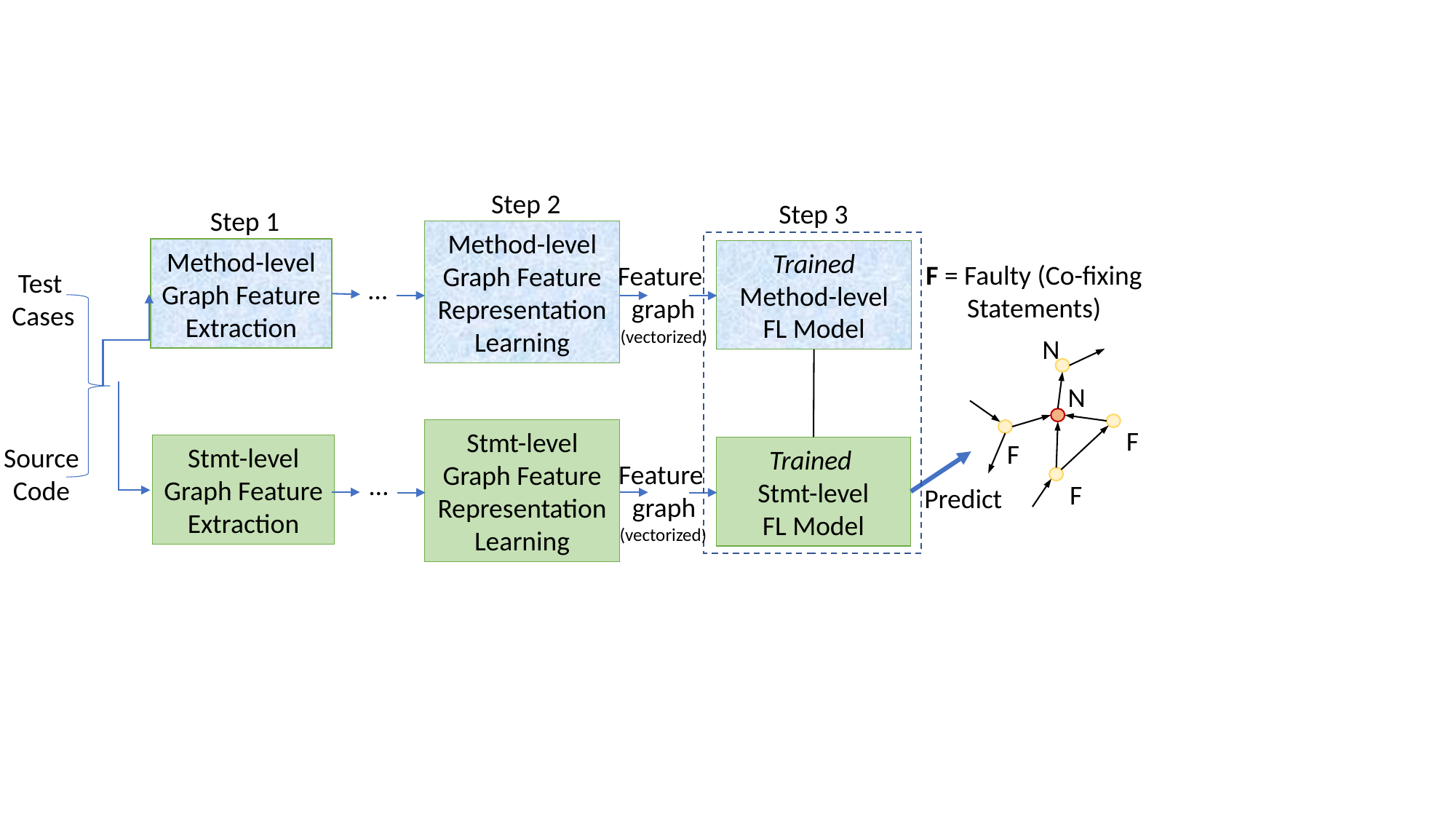

Step 2
Step 3
Step 1
Method-level
Graph Feature Representation Learning

Method-level
Graph Feature Extraction
Trained Method-level
FL Model
F = Faulty (Co-fixing Statements)
Feature
graph
Test
Cases
…

(vectorized)
N

N
F
F
F
Stmt-level
Graph Feature Representation Learning
Stmt-level
Graph Feature Extraction
Source
Code
Trained
Stmt-level
FL Model
Feature
graph
…
Predict
(vectorized)